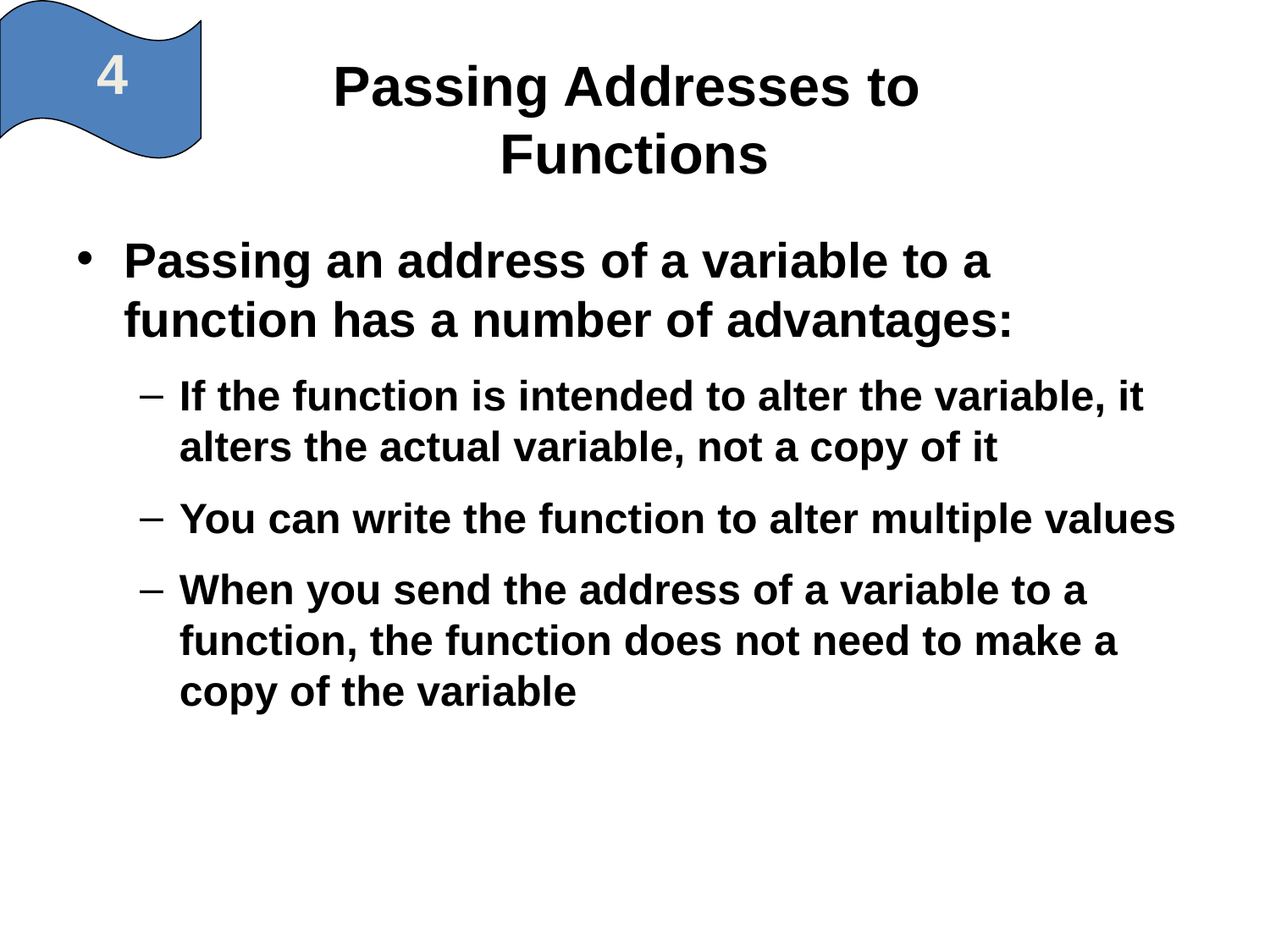

4
# Passing Addresses to Functions
Passing an address of a variable to a function has a number of advantages:
If the function is intended to alter the variable, it alters the actual variable, not a copy of it
You can write the function to alter multiple values
When you send the address of a variable to a function, the function does not need to make a copy of the variable